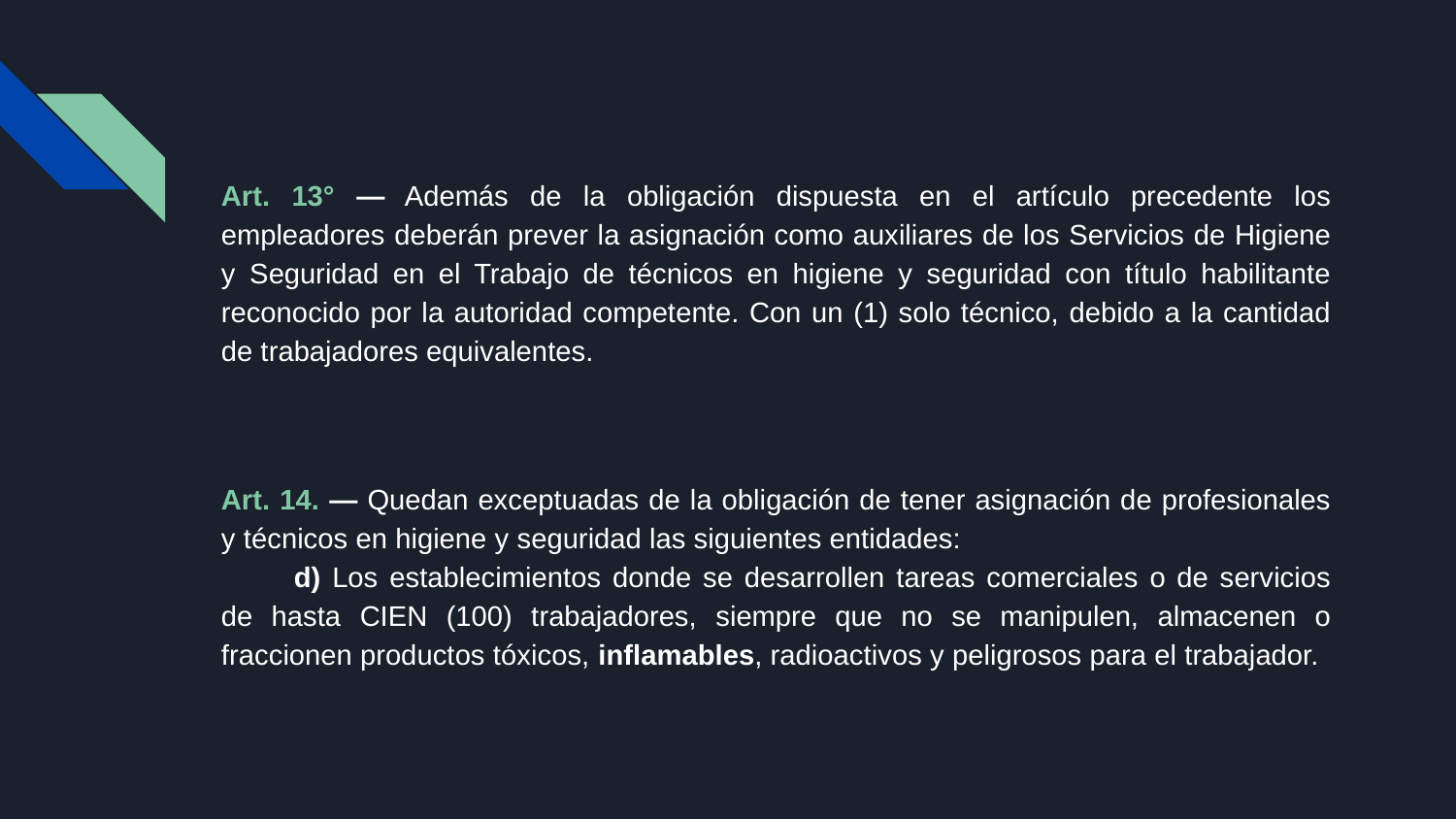

Art. 13° — Además de la obligación dispuesta en el artículo precedente los empleadores deberán prever la asignación como auxiliares de los Servicios de Higiene y Seguridad en el Trabajo de técnicos en higiene y seguridad con título habilitante reconocido por la autoridad competente. Con un (1) solo técnico, debido a la cantidad de trabajadores equivalentes.

Art. 14. — Quedan exceptuadas de la obligación de tener asignación de profesionales y técnicos en higiene y seguridad las siguientes entidades:
d) Los establecimientos donde se desarrollen tareas comerciales o de servicios de hasta CIEN (100) trabajadores, siempre que no se manipulen, almacenen o fraccionen productos tóxicos, inflamables, radioactivos y peligrosos para el trabajador.